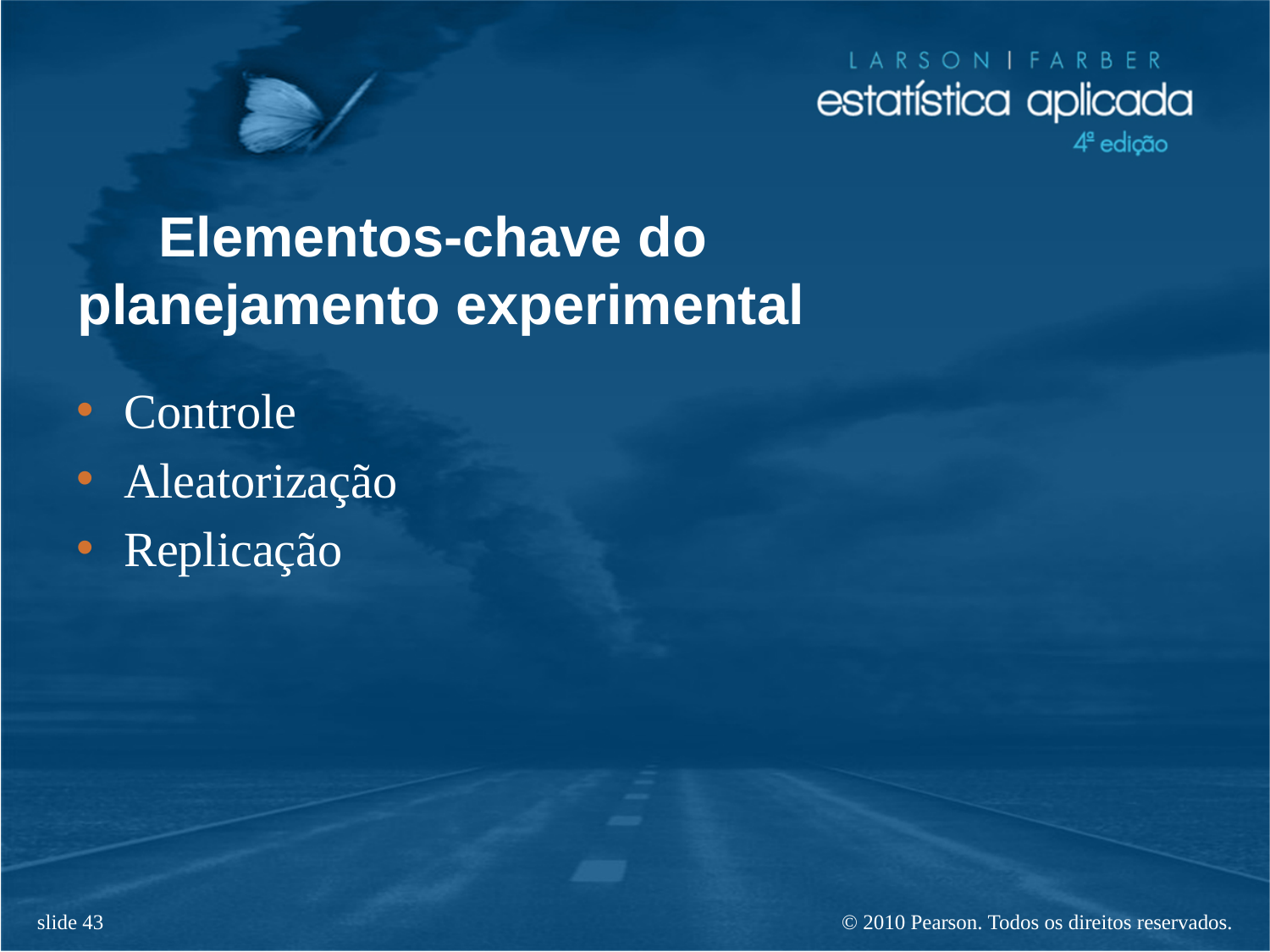

# Elementos-chave do planejamento experimental
Controle
Aleatorização
Replicação